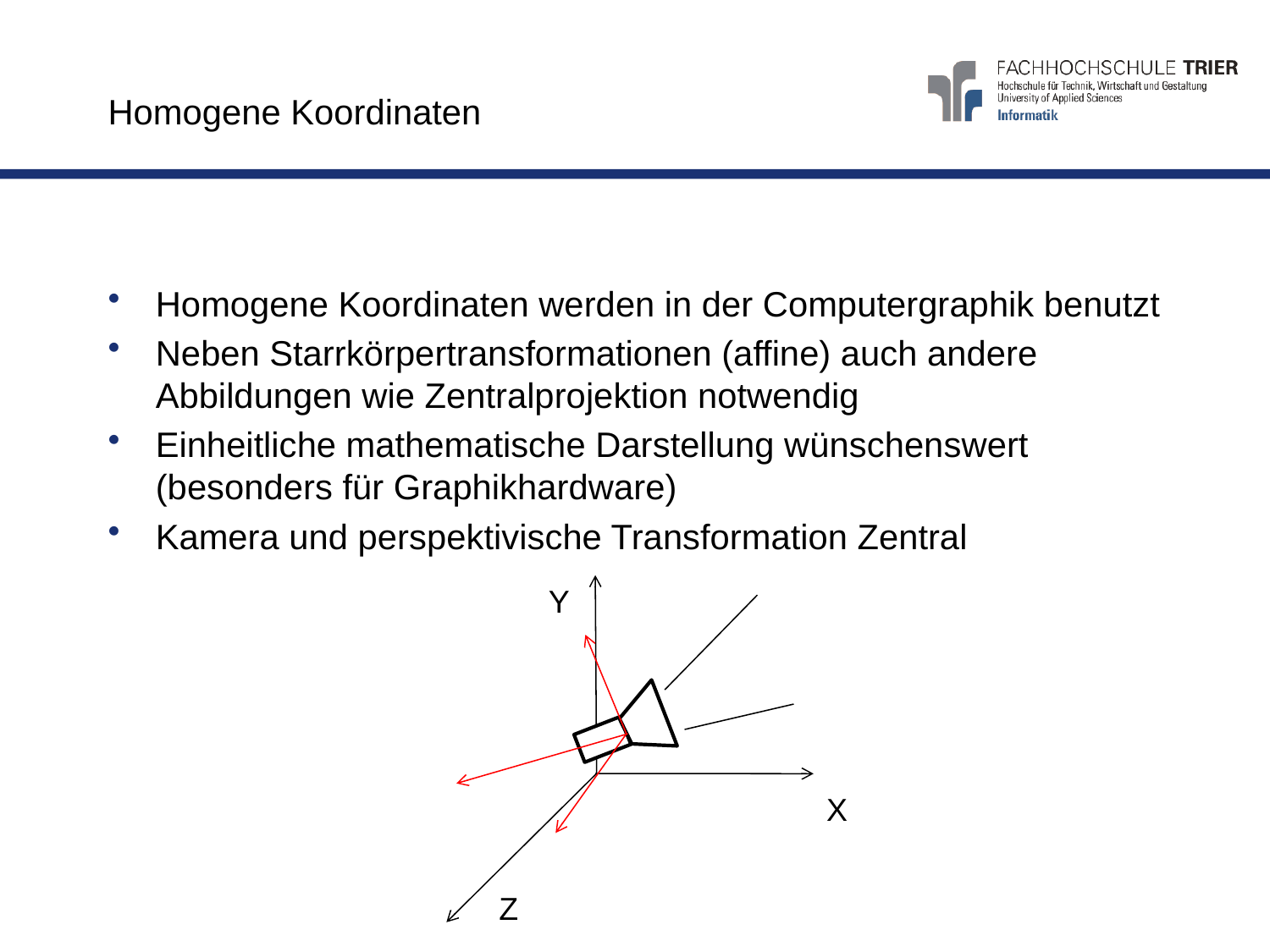

# Homogene Koordinaten
Homogene Koordinaten werden in der Computergraphik benutzt
Neben Starrkörpertransformationen (affine) auch andere
Abbildungen wie Zentralprojektion notwendig
Einheitliche mathematische Darstellung wünschenswert (besonders für Graphikhardware)
Kamera und perspektivische Transformation Zentral
Y

X
Z